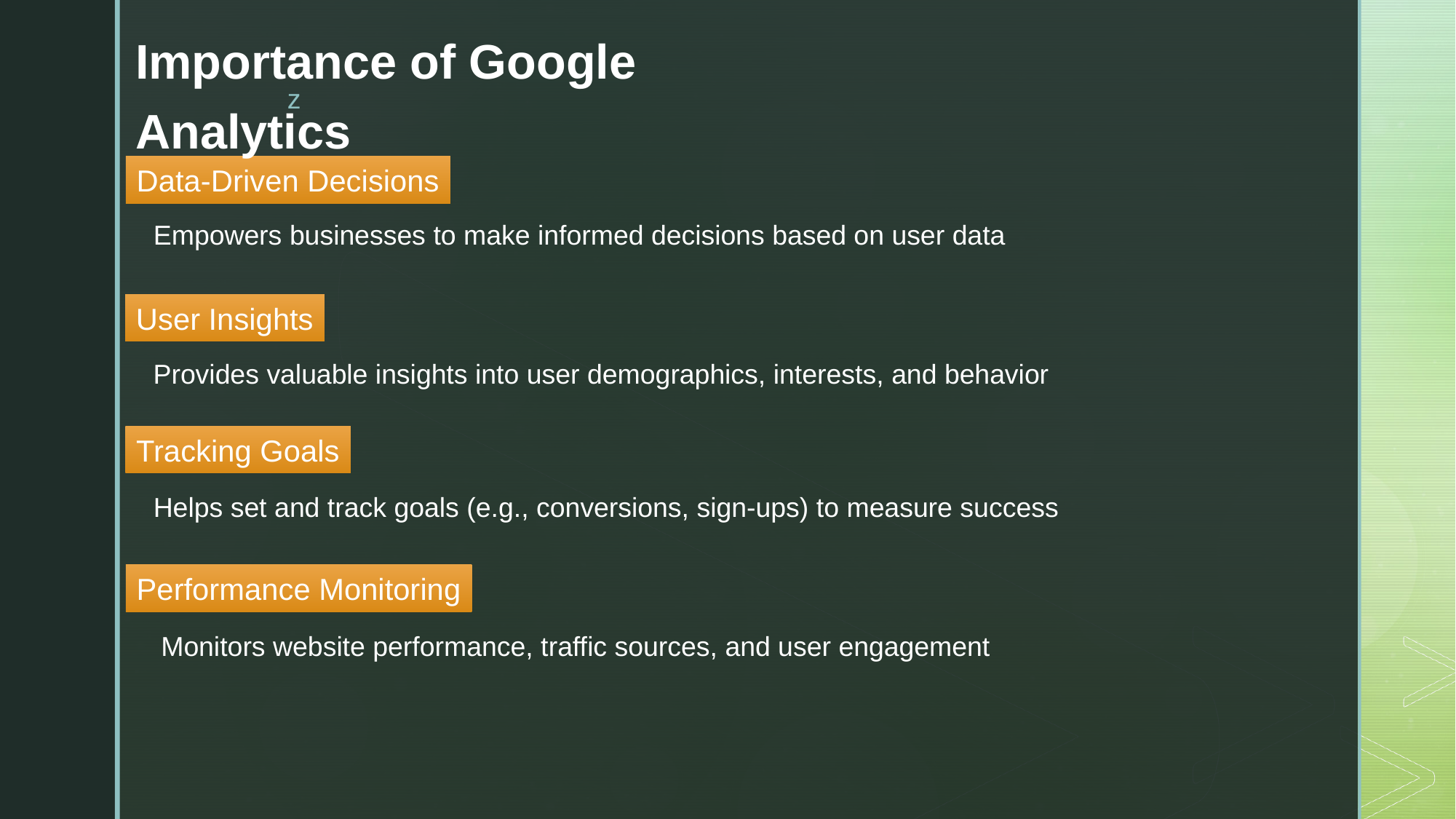

Importance of Google Analytics
Data-Driven Decisions
Empowers businesses to make informed decisions based on user data
User Insights
Provides valuable insights into user demographics, interests, and behavior
Tracking Goals
Helps set and track goals (e.g., conversions, sign-ups) to measure success
Performance Monitoring
Monitors website performance, traffic sources, and user engagement